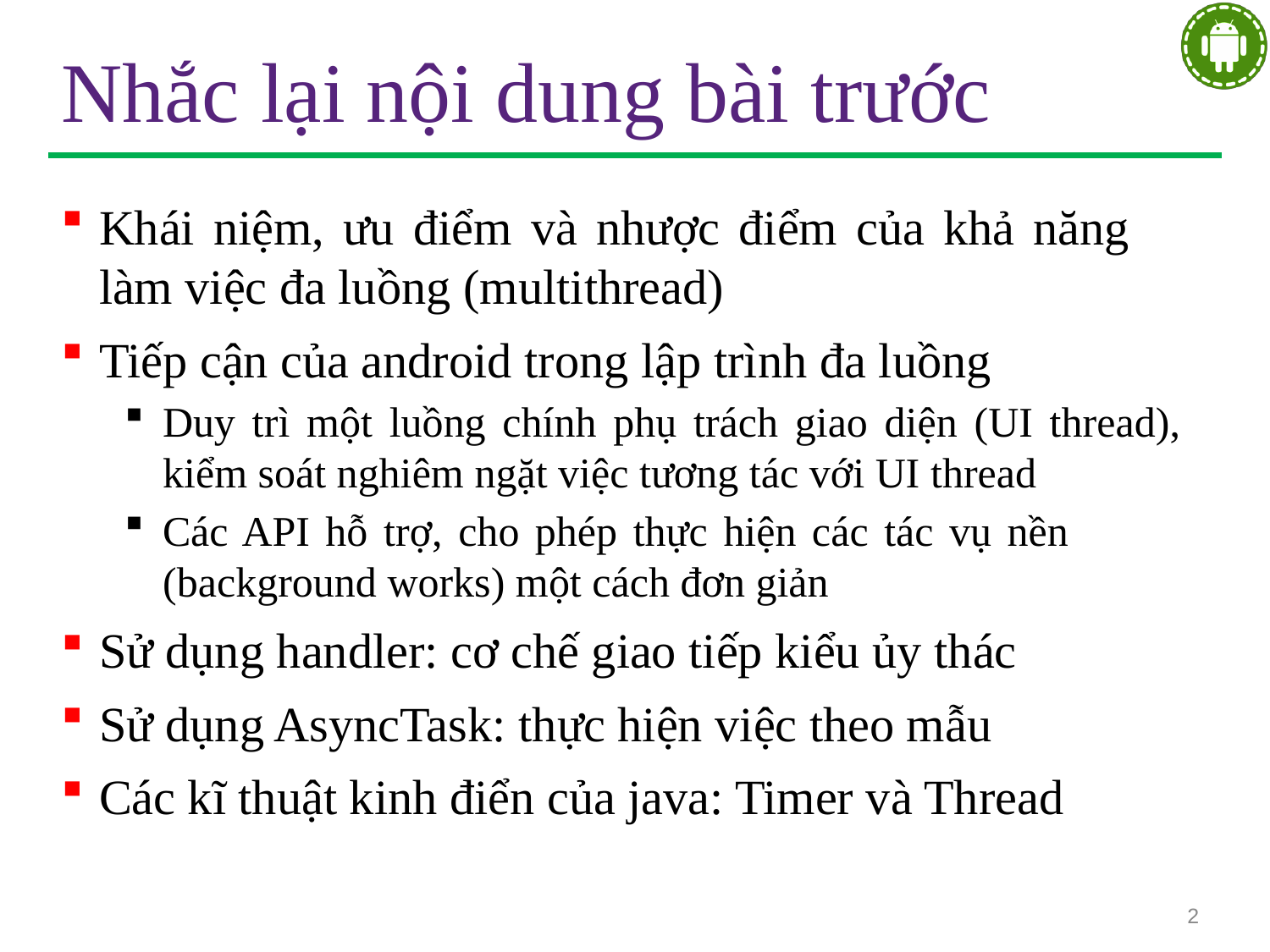

# Nhắc lại nội dung bài trước
Khái niệm, ưu điểm và nhược điểm của khả năng  làm việc đa luồng (multithread)
Tiếp cận của android trong lập trình đa luồng
Duy trì một luồng chính phụ trách giao diện (UI thread),  kiểm soát nghiêm ngặt việc tương tác với UI thread
Các API hỗ trợ, cho phép thực hiện các tác vụ nền  (background works) một cách đơn giản
Sử dụng handler: cơ chế giao tiếp kiểu ủy thác
Sử dụng AsyncTask: thực hiện việc theo mẫu
Các kĩ thuật kinh điển của java: Timer và Thread
2